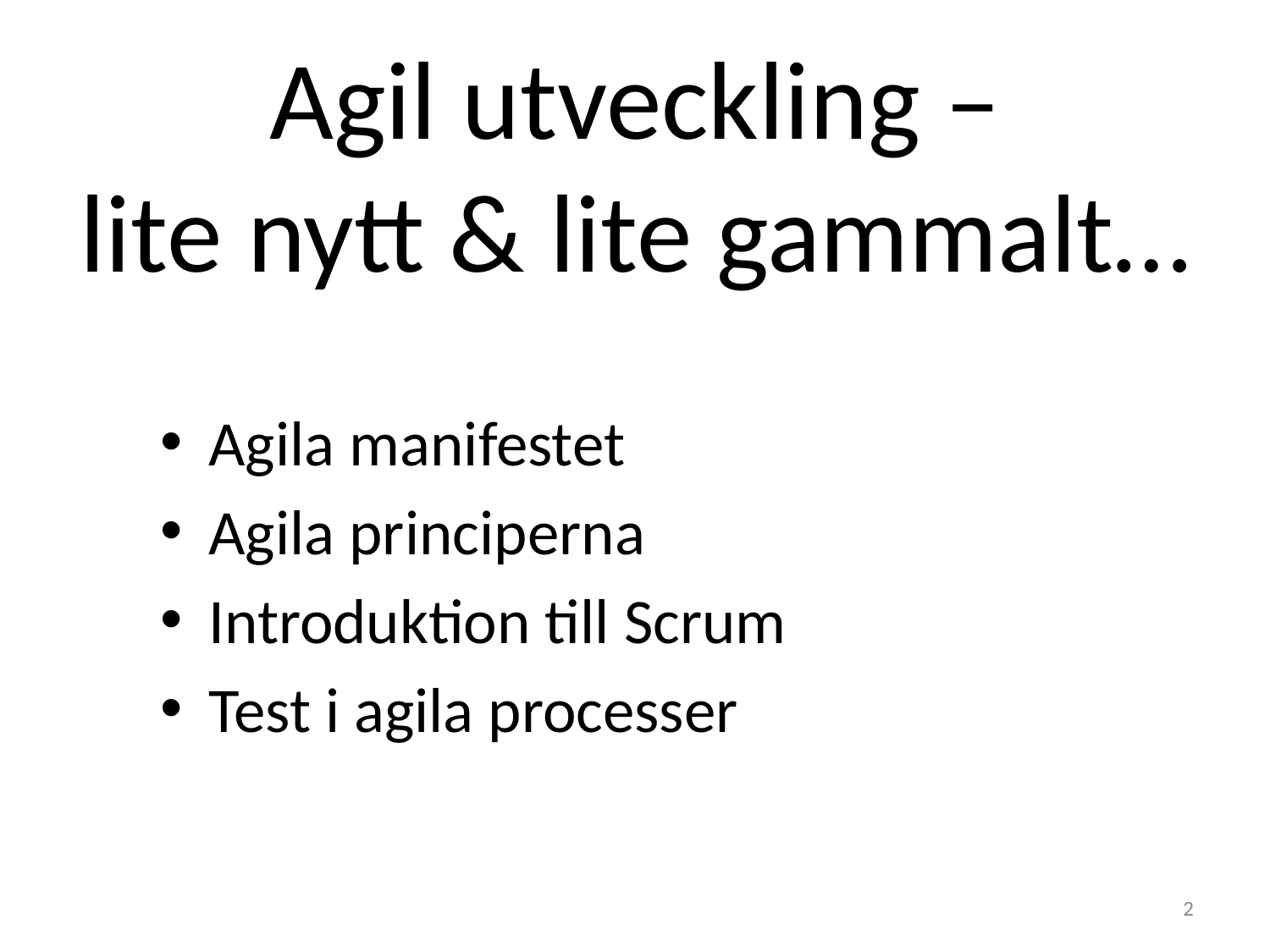

# Agil utveckling – lite nytt & lite gammalt…
Agila manifestet
Agila principerna
Introduktion till Scrum
Test i agila processer

2